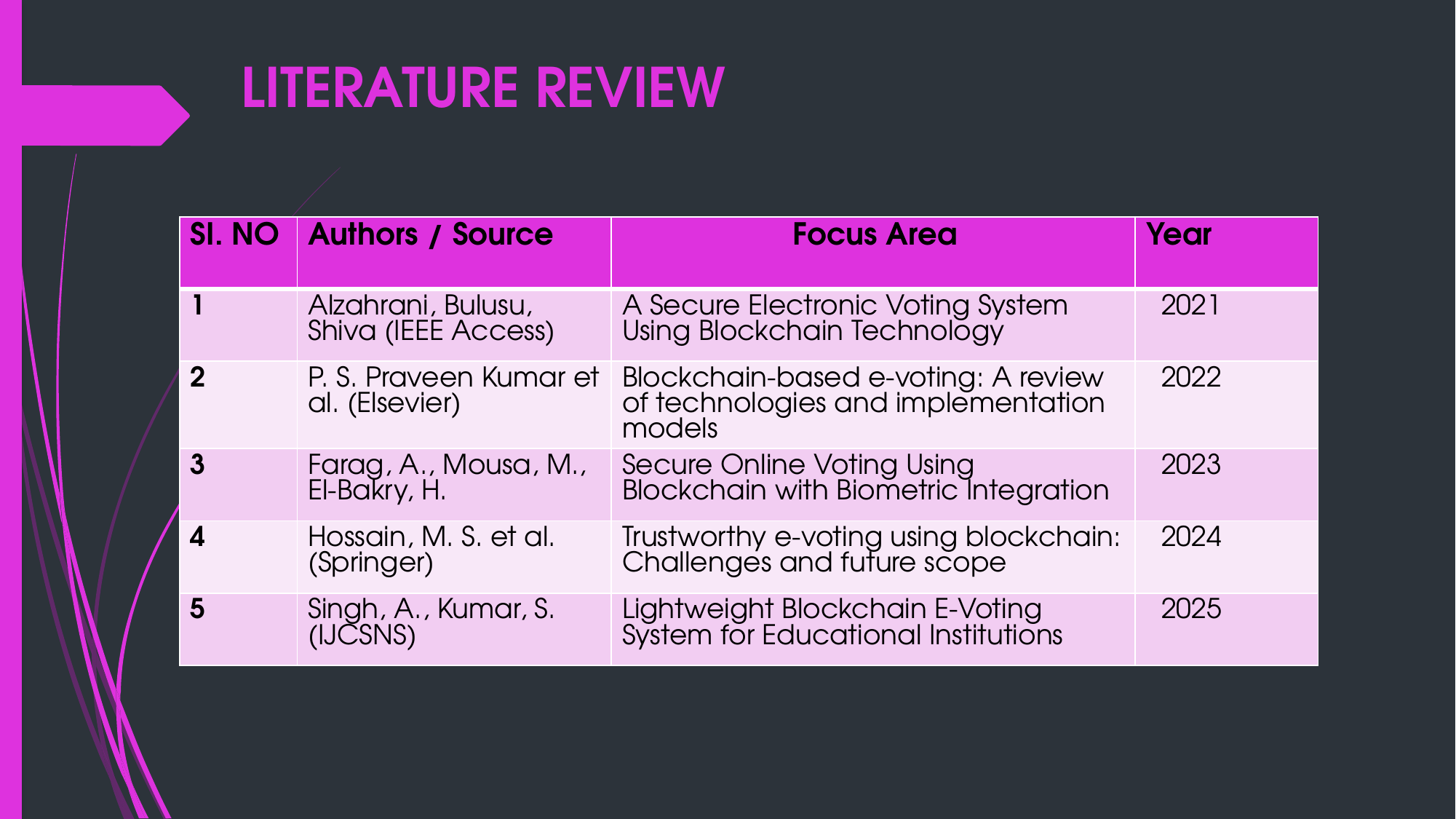

# LITERATURE REVIEW
| SI. NO | Authors / Source | Focus Area | Year |
| --- | --- | --- | --- |
| 1 | Alzahrani, Bulusu, Shiva (IEEE Access) | A Secure Electronic Voting System Using Blockchain Technology | 2021 |
| 2 | P. S. Praveen Kumar et al. (Elsevier) | Blockchain-based e-voting: A review of technologies and implementation models | 2022 |
| 3 | Farag, A., Mousa, M., El-Bakry, H. | Secure Online Voting Using Blockchain with Biometric Integration | 2023 |
| 4 | Hossain, M. S. et al. (Springer) | Trustworthy e-voting using blockchain: Challenges and future scope | 2024 |
| 5 | Singh, A., Kumar, S. (IJCSNS) | Lightweight Blockchain E-Voting System for Educational Institutions | 2025 |